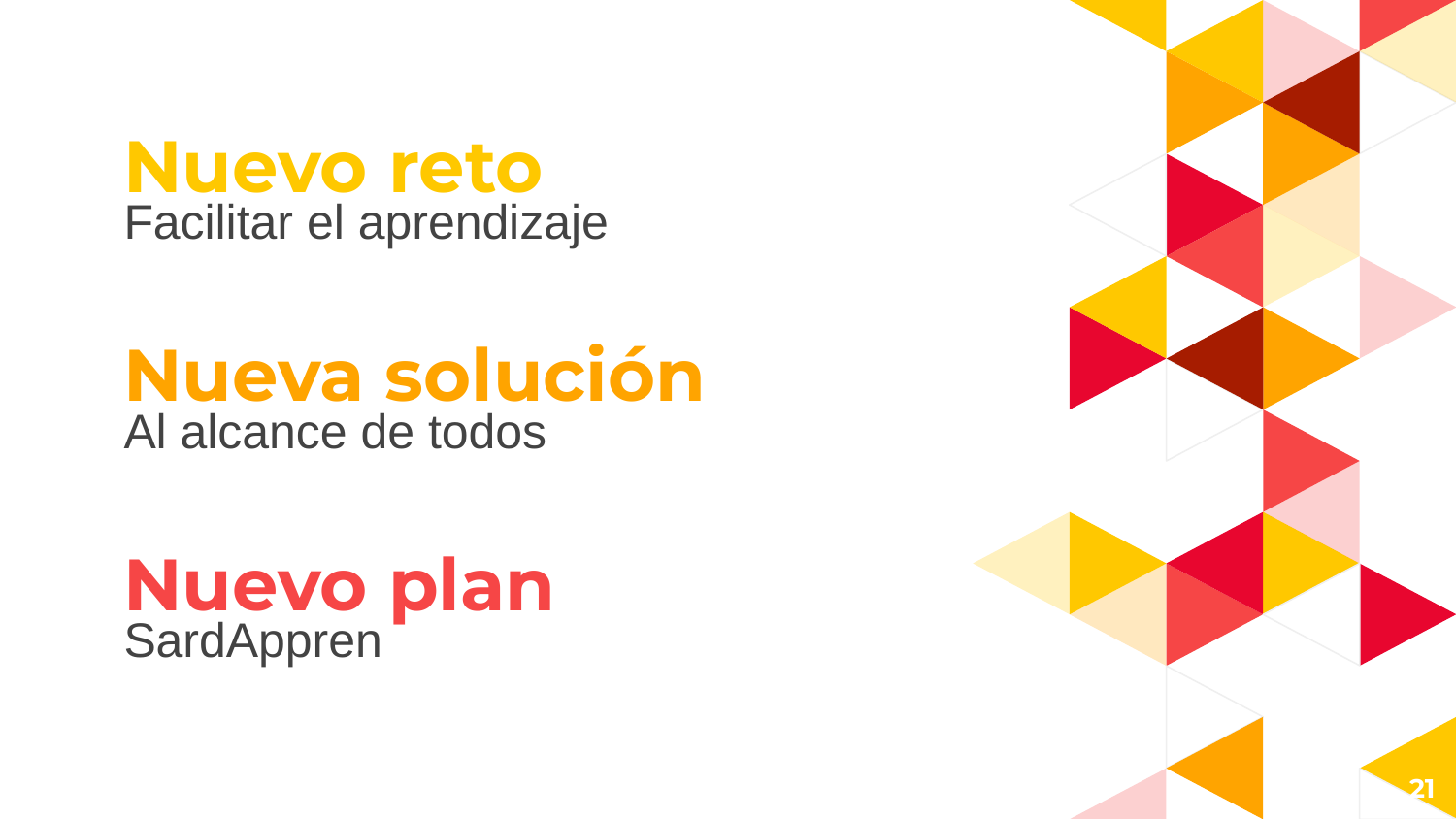

Nuevo reto
Facilitar el aprendizaje
Nueva solución
Al alcance de todos
Nuevo plan
SardAppren
21